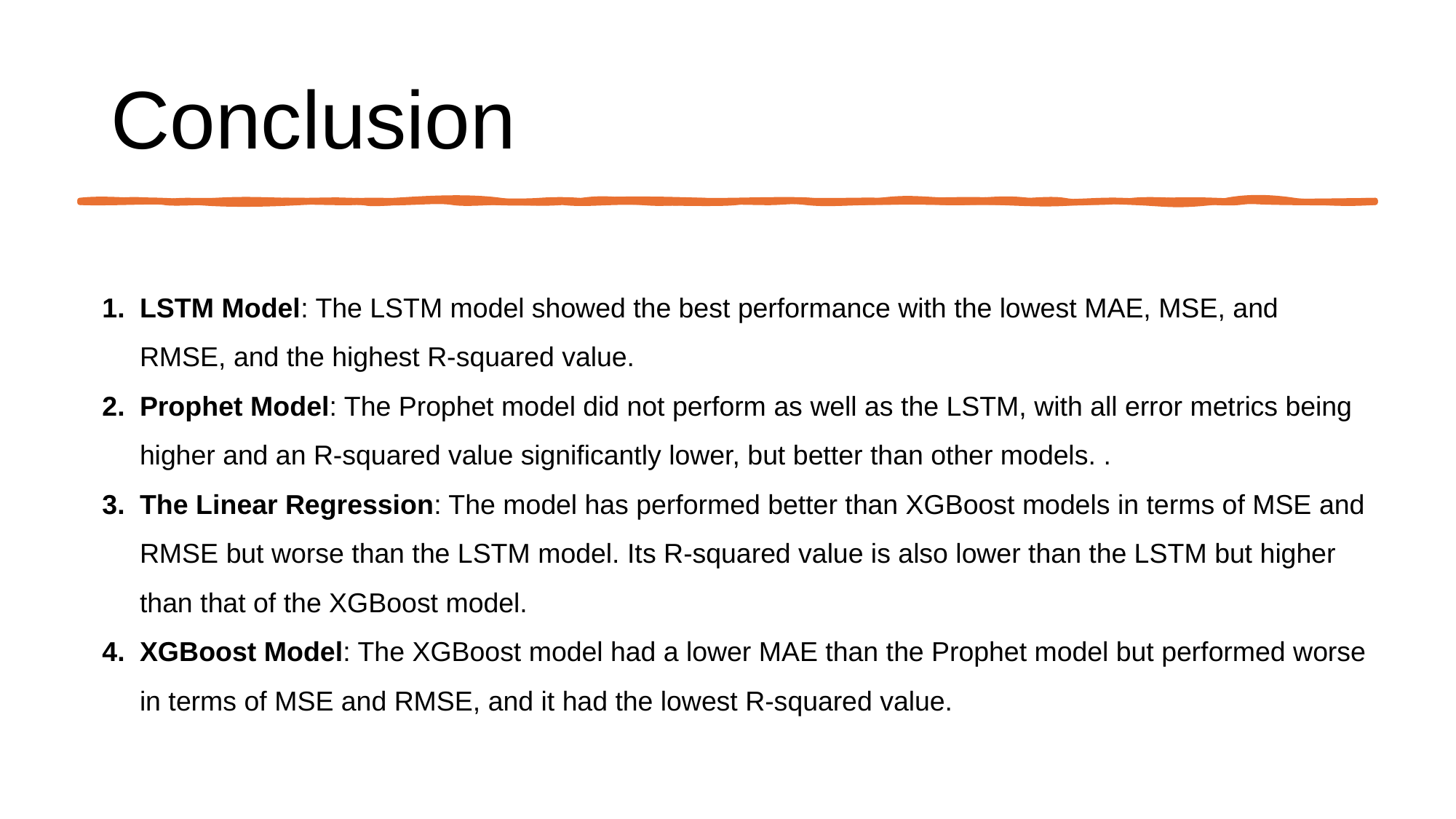

# Conclusion

LSTM Model: The LSTM model showed the best performance with the lowest MAE, MSE, and RMSE, and the highest R-squared value.
Prophet Model: The Prophet model did not perform as well as the LSTM, with all error metrics being higher and an R-squared value significantly lower, but better than other models. .
The Linear Regression: The model has performed better than XGBoost models in terms of MSE and RMSE but worse than the LSTM model. Its R-squared value is also lower than the LSTM but higher than that of the XGBoost model.
XGBoost Model: The XGBoost model had a lower MAE than the Prophet model but performed worse in terms of MSE and RMSE, and it had the lowest R-squared value.